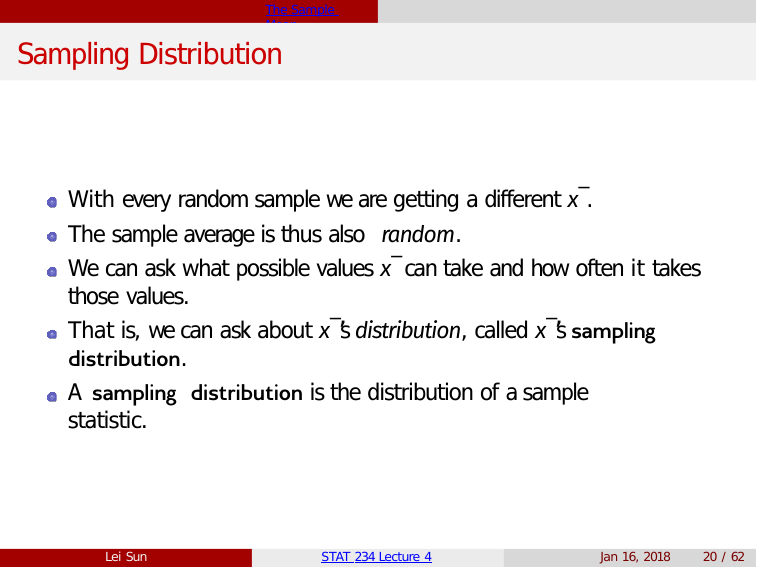

The Sample Mean

# Sampling Distribution
With every random sample we are getting a different x¯.  The sample average is thus also  random.
We can ask what possible values x¯ can take and how often it takes  those values.
That is, we can ask about x¯’s distribution, called x¯’s sampling  distribution.
A sampling  distribution is the distribution of a sample  statistic.

Lei Sun
STAT 234 Lecture 4
Jan 16, 2018
20 / 62